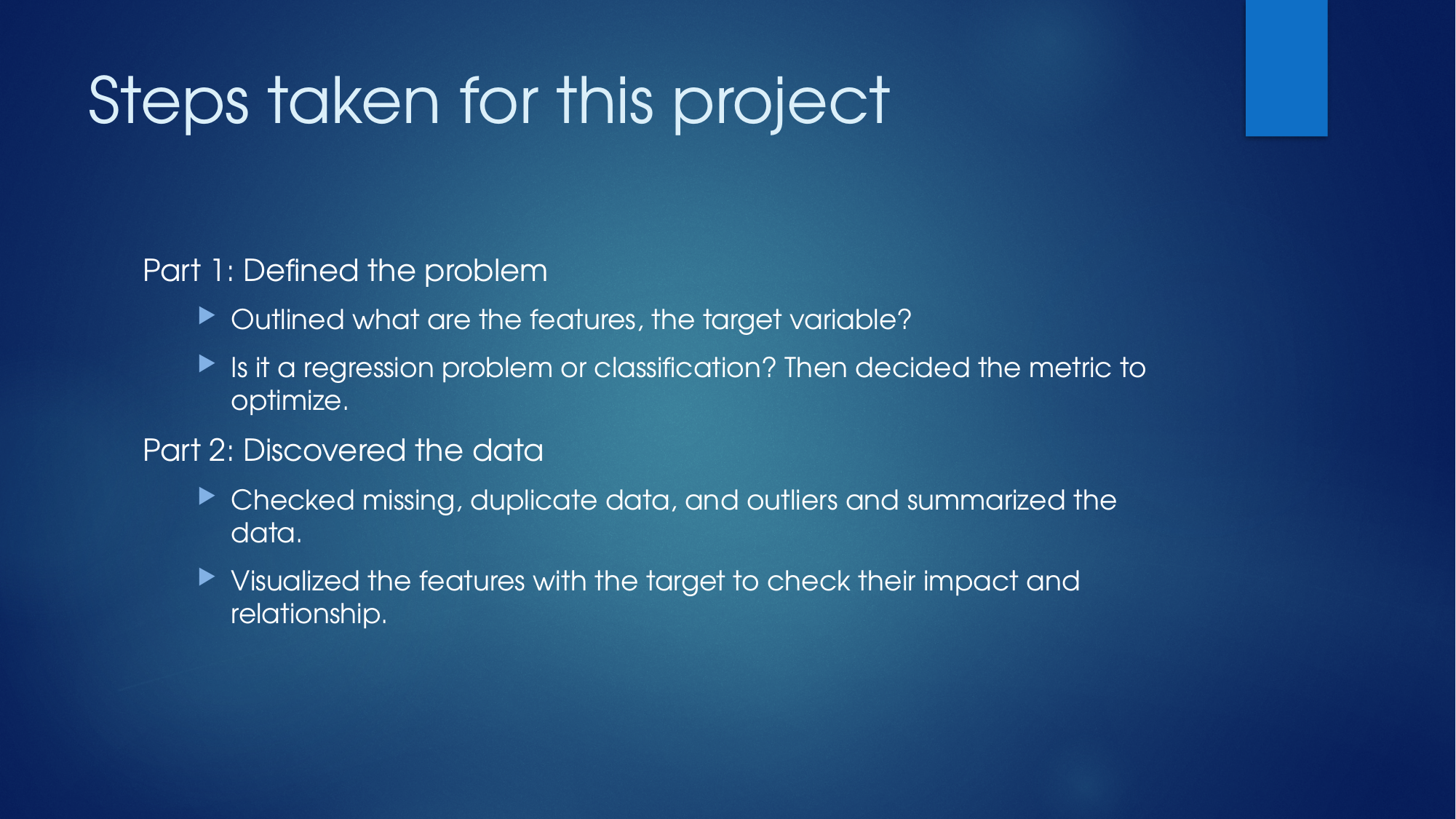

# Steps taken for this project
Part 1: Defined the problem
Outlined what are the features, the target variable?
Is it a regression problem or classification? Then decided the metric to optimize.
Part 2: Discovered the data
Checked missing, duplicate data, and outliers and summarized the data.
Visualized the features with the target to check their impact and relationship.